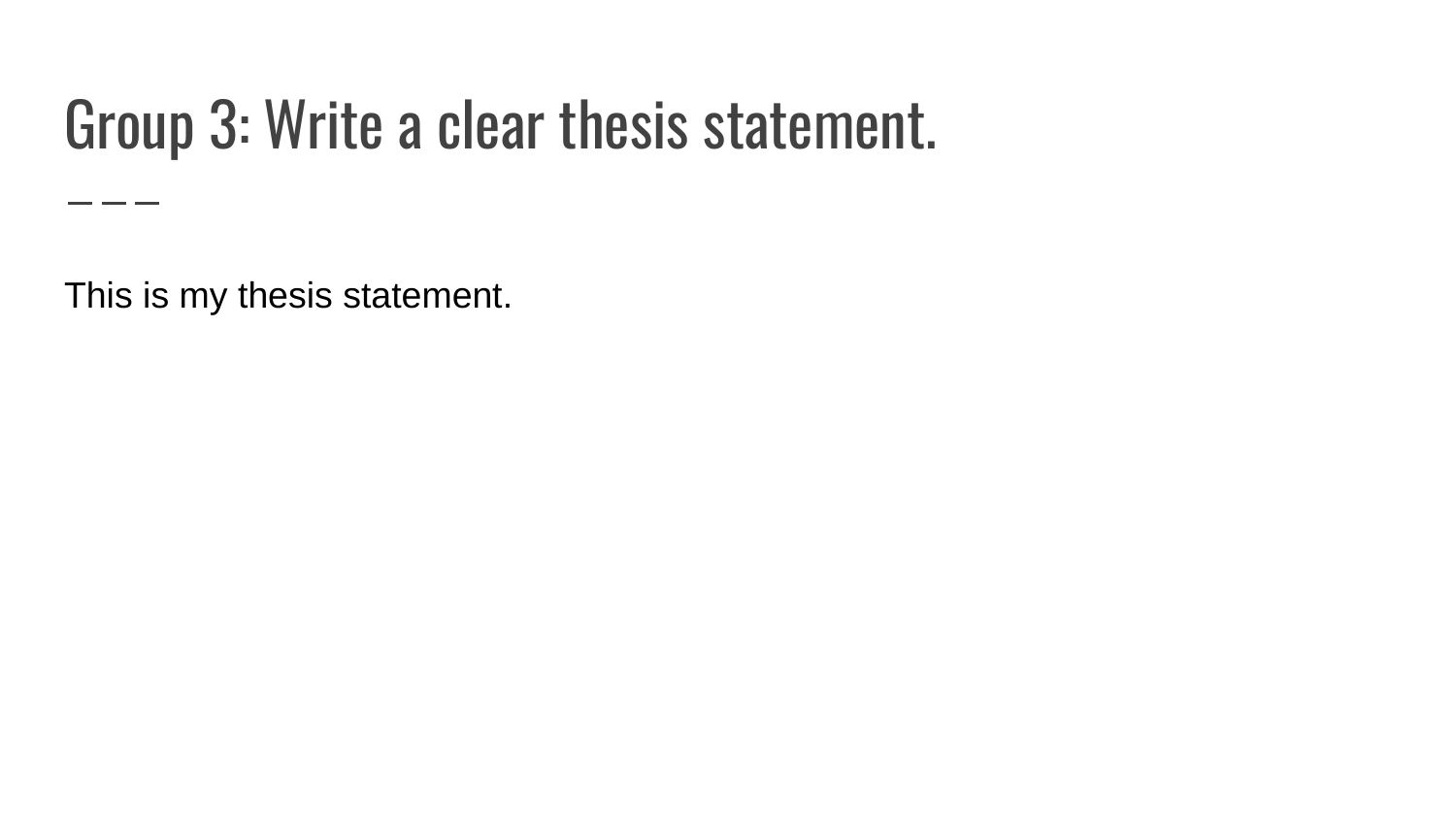

# Group 3: Write a clear thesis statement.
This is my thesis statement.